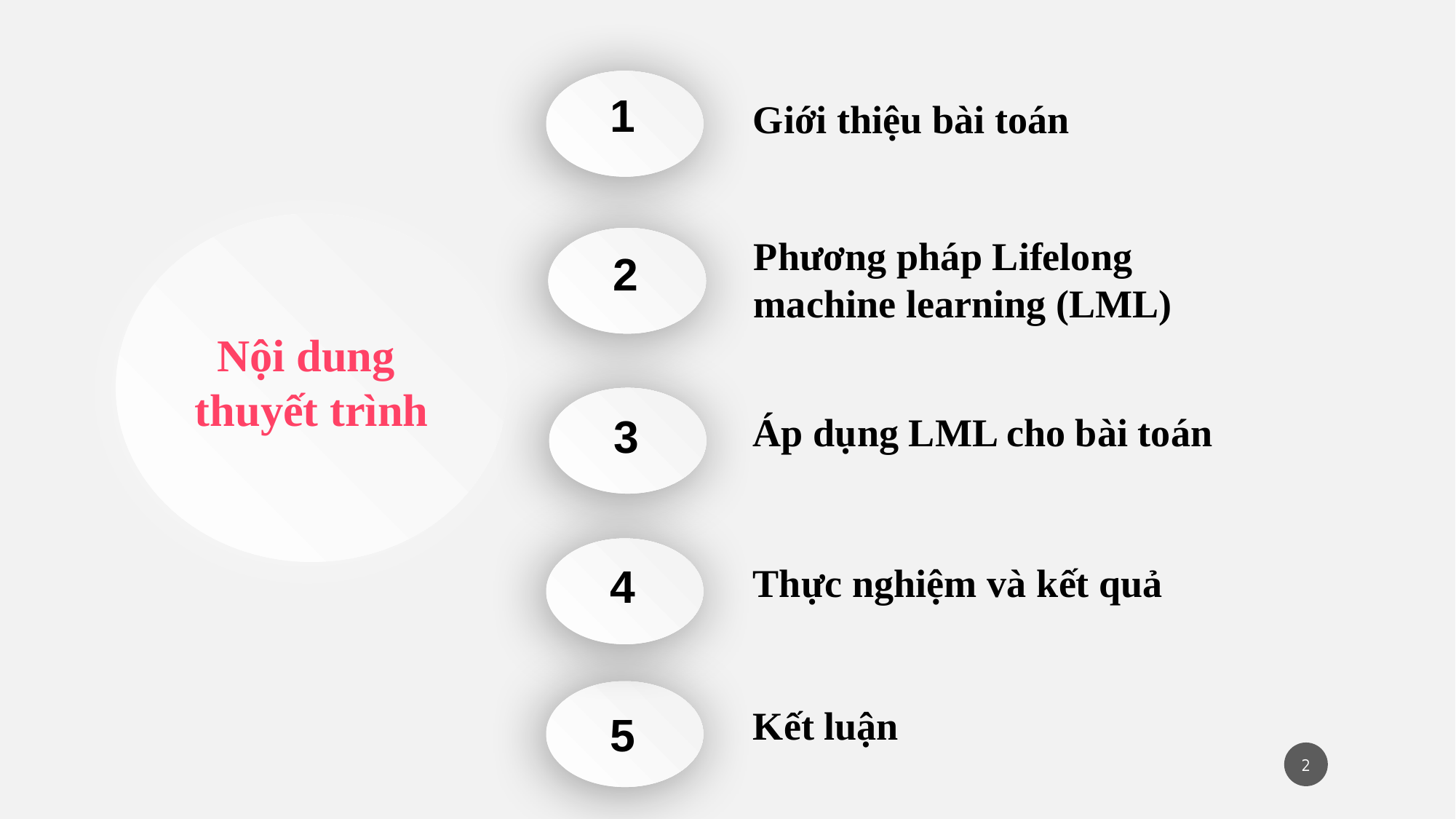

1
Giới thiệu bài toán

Nội dung
thuyết trình
Phương pháp Lifelong machine learning (LML)

2

3
Áp dụng LML cho bài toán

4
Thực nghiệm và kết quả

5
Kết luận
2